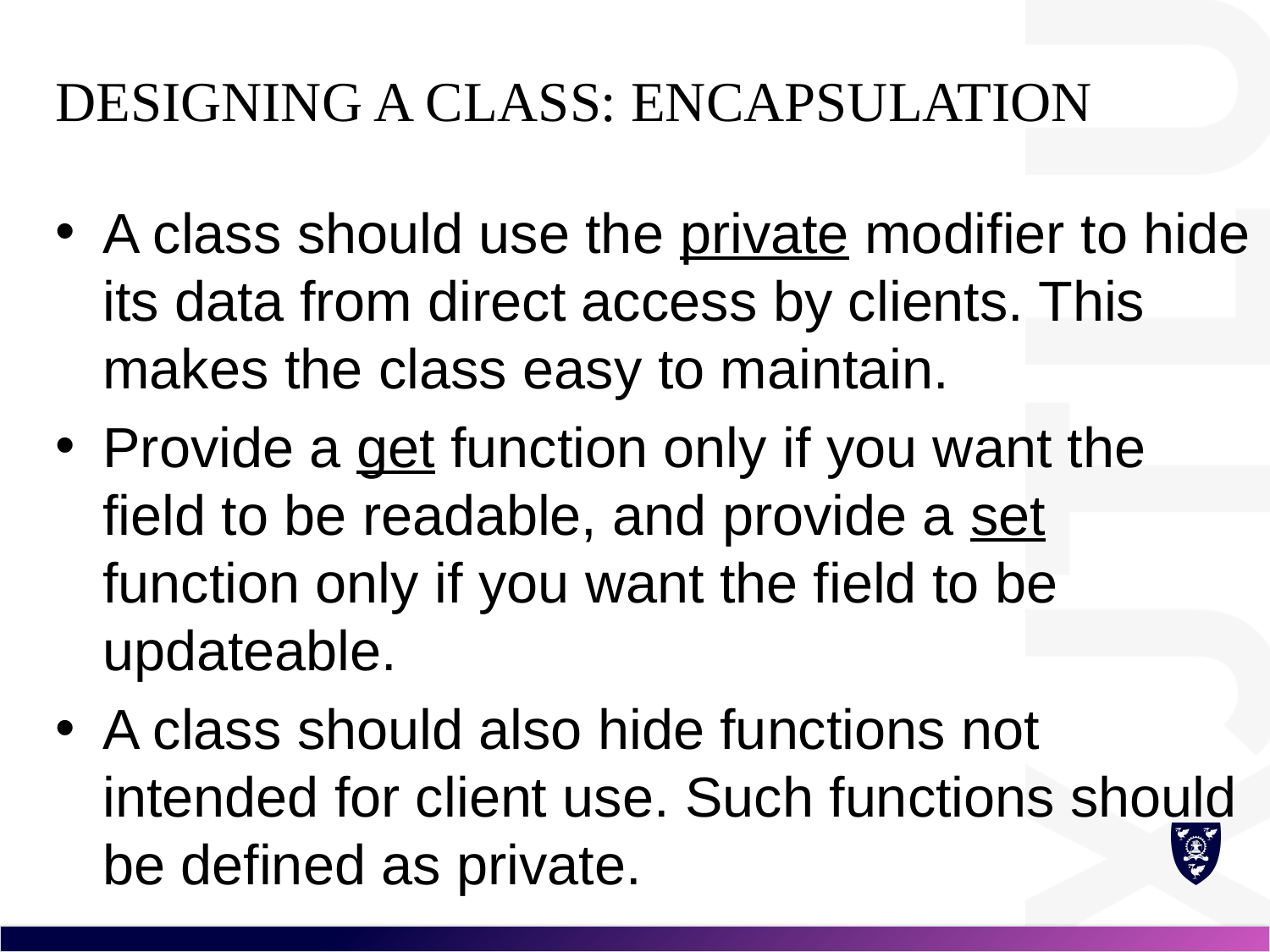

# Designing a Class: Encapsulation
A class should use the private modifier to hide its data from direct access by clients. This makes the class easy to maintain.
Provide a get function only if you want the field to be readable, and provide a set function only if you want the field to be updateable.
A class should also hide functions not intended for client use. Such functions should be defined as private.
49